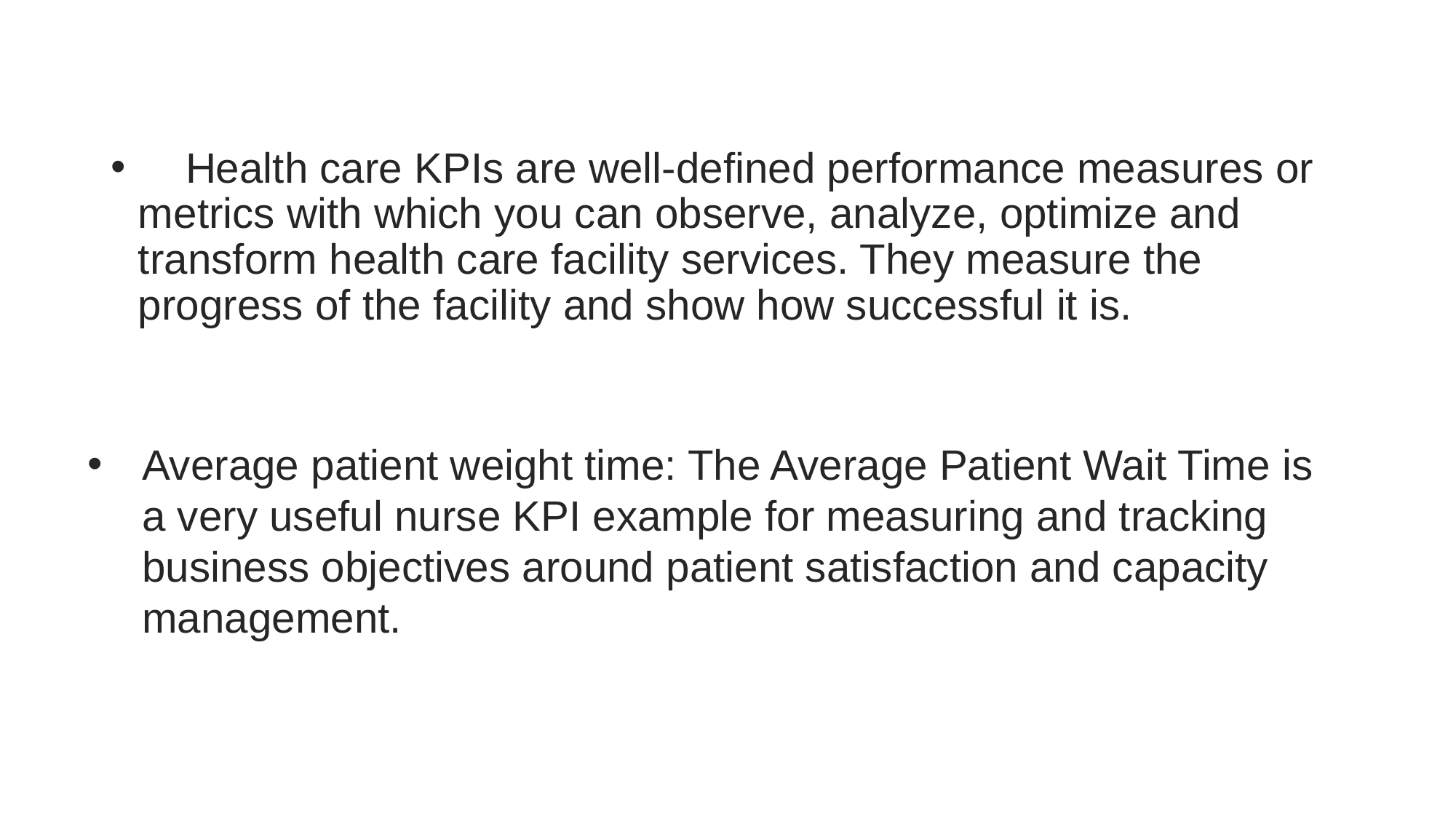

#
    Health care KPIs are well-defined performance measures or metrics with which you can observe, analyze, optimize and transform health care facility services. They measure the progress of the facility and show how successful it is.
Average patient weight time: The Average Patient Wait Time is a very useful nurse KPI example for measuring and tracking business objectives around patient satisfaction and capacity management.
 min.​